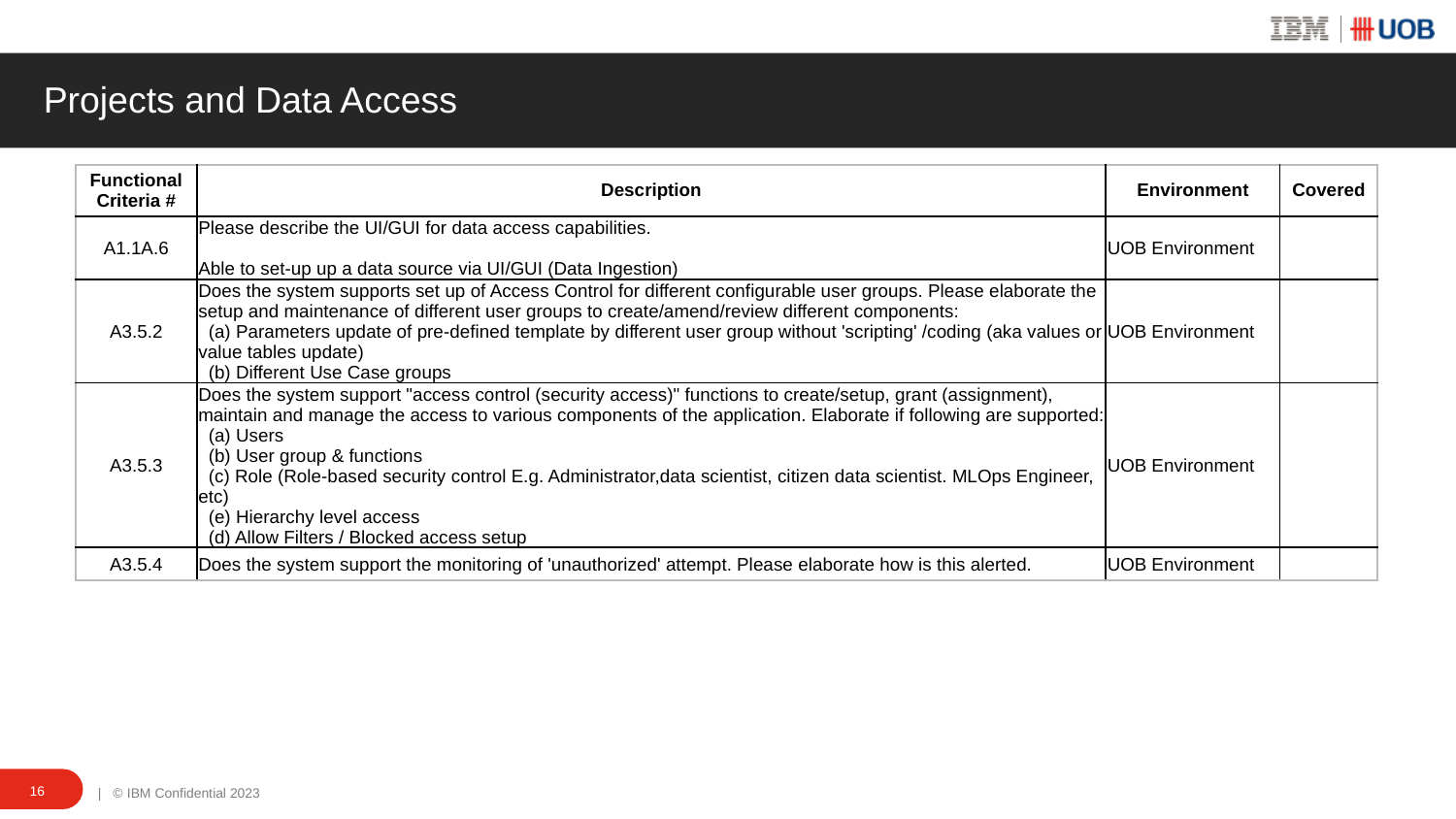

# Projects and Data Access
| Functional Criteria # | Description | Environment | Covered |
| --- | --- | --- | --- |
| A1.1A.6 | Please describe the UI/GUI for data access capabilities. Able to set-up up a data source via UI/GUI (Data Ingestion) | UOB Environment |  |
| A3.5.2 | Does the system supports set up of Access Control for different configurable user groups. Please elaborate the setup and maintenance of different user groups to create/amend/review different components: (a) Parameters update of pre-defined template by different user group without 'scripting' /coding (aka values or value tables update) (b) Different Use Case groups | UOB Environment |  |
| A3.5.3 | Does the system support "access control (security access)" functions to create/setup, grant (assignment), maintain and manage the access to various components of the application. Elaborate if following are supported: (a) Users (b) User group & functions (c) Role (Role-based security control E.g. Administrator,data scientist, citizen data scientist. MLOps Engineer, etc) (e) Hierarchy level access (d) Allow Filters / Blocked access setup | UOB Environment |  |
| A3.5.4 | Does the system support the monitoring of 'unauthorized' attempt. Please elaborate how is this alerted. | UOB Environment |  |